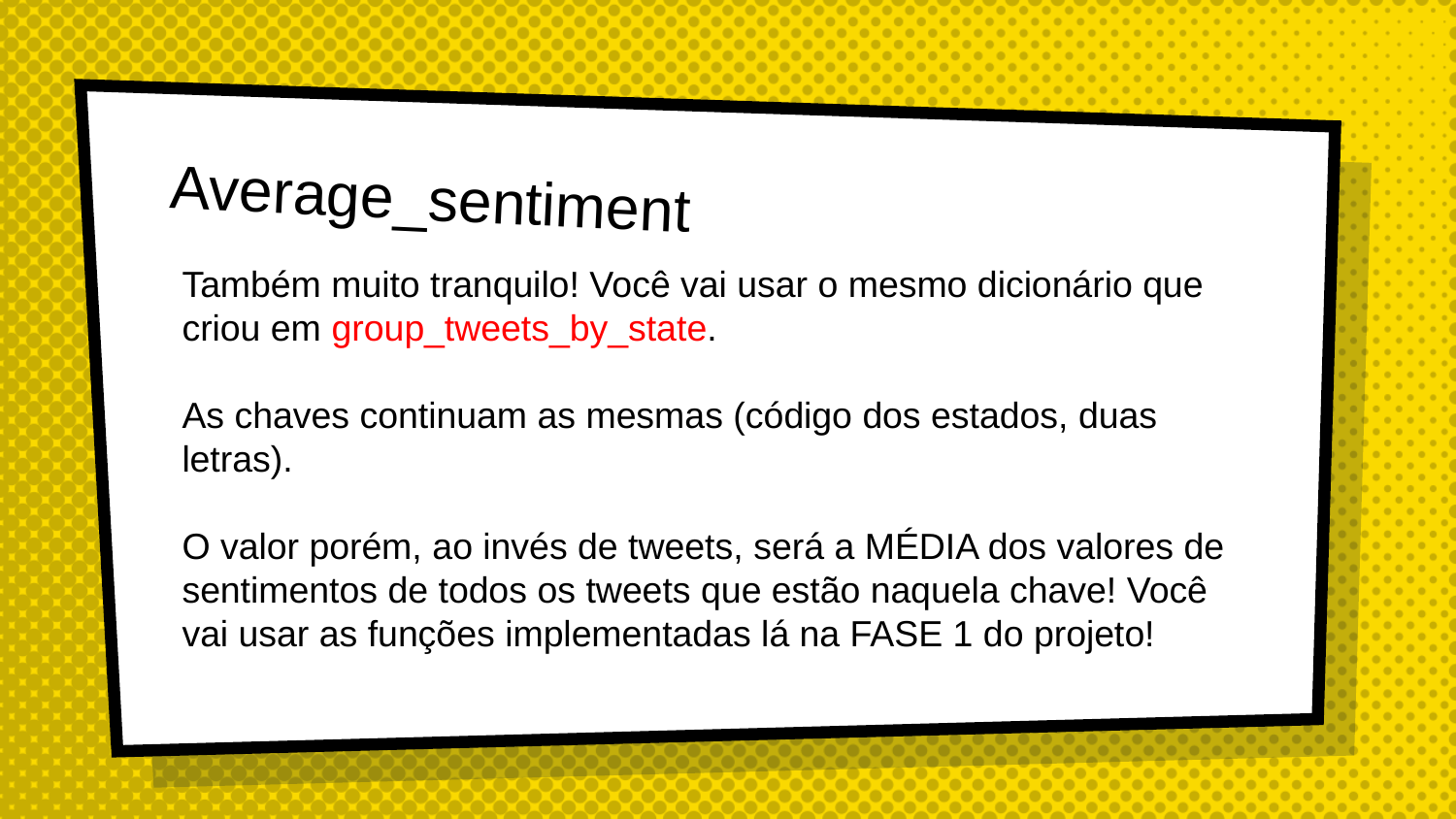

# Average_sentiment
Também muito tranquilo! Você vai usar o mesmo dicionário que criou em group_tweets_by_state.

As chaves continuam as mesmas (código dos estados, duas letras).

O valor porém, ao invés de tweets, será a MÉDIA dos valores de sentimentos de todos os tweets que estão naquela chave! Você vai usar as funções implementadas lá na FASE 1 do projeto!